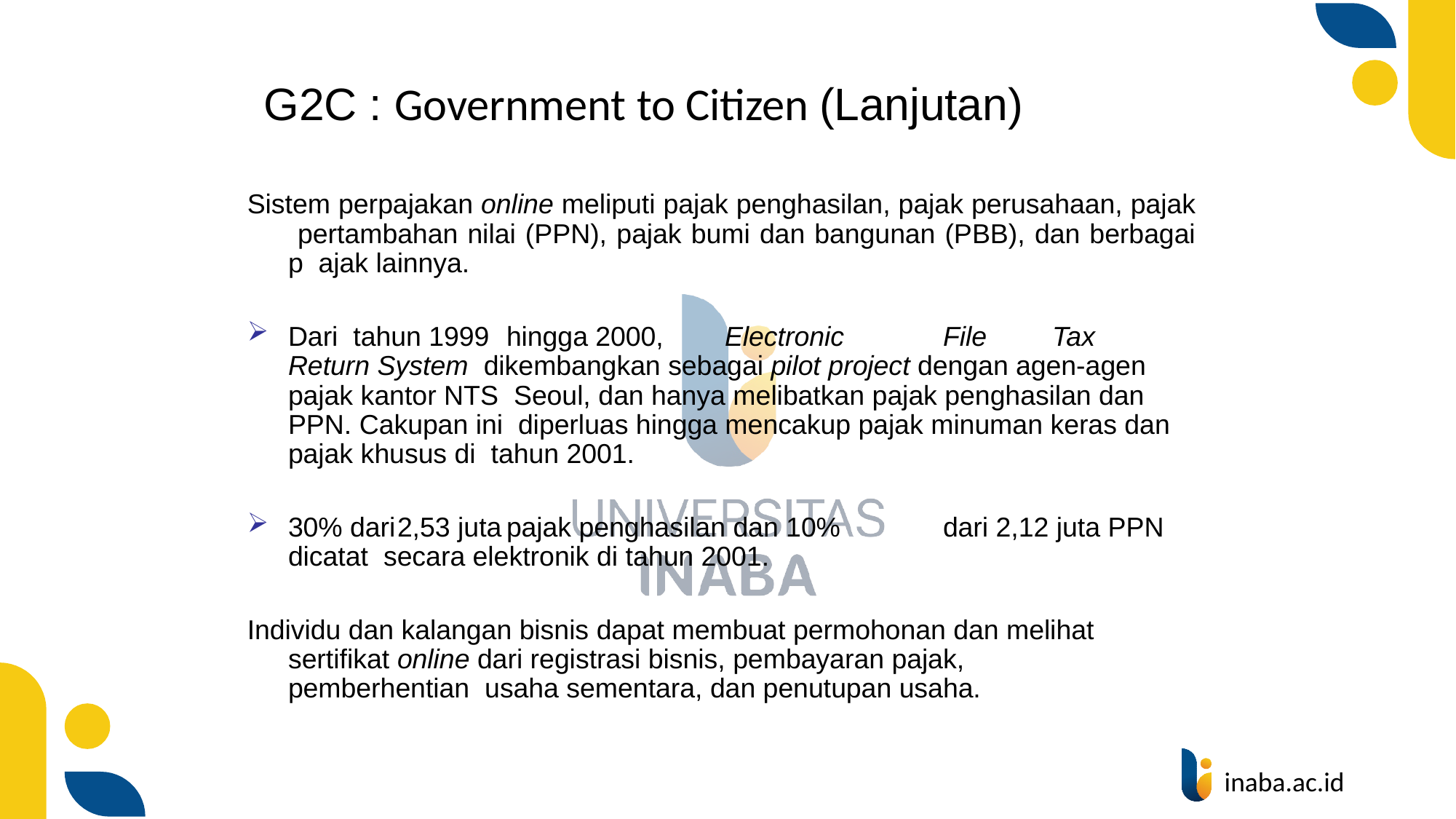

# G2C : Government to Citizen (Lanjutan)
Sistem perpajakan online meliputi pajak penghasilan, pajak perusahaan, pajak  pertambahan nilai (PPN), pajak bumi dan bangunan (PBB), dan berbagai p  ajak lainnya.

Dari  tahun 1999	hingga 2000,	Electronic	File	Tax	Return System  dikembangkan sebagai pilot project dengan agen-agen pajak kantor NTS  Seoul, dan hanya melibatkan pajak penghasilan dan PPN. Cakupan ini  diperluas hingga mencakup pajak minuman keras dan pajak khusus di  tahun 2001.

30% dari	2,53 juta	pajak penghasilan dan 10%	dari 2,12 juta PPN dicatat  secara elektronik di tahun 2001.

Individu dan kalangan bisnis dapat membuat permohonan dan melihat  sertifikat online dari registrasi bisnis, pembayaran pajak,	pemberhentian  usaha sementara, dan penutupan usaha.